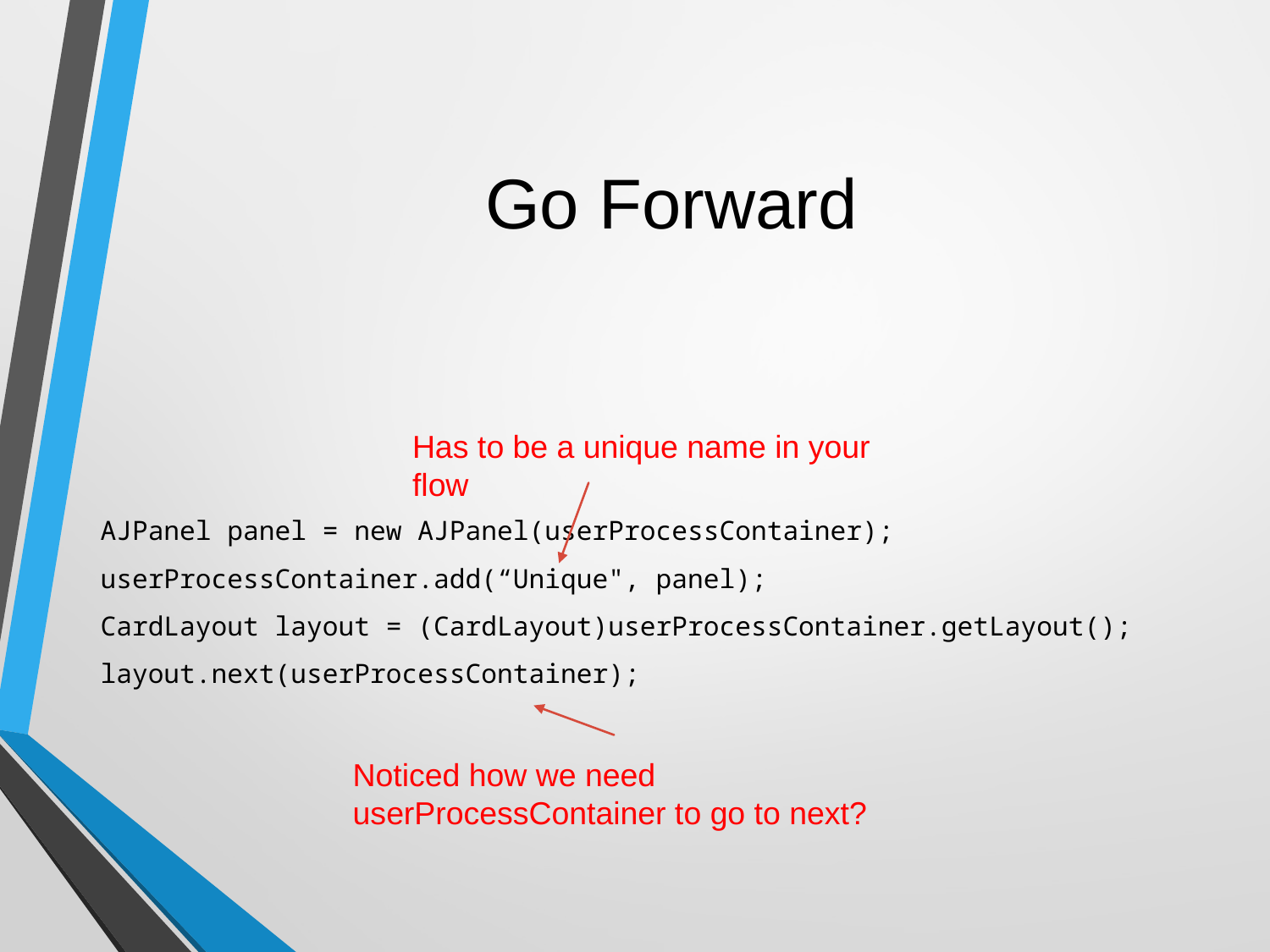

# Go Forward
AJPanel panel = new AJPanel(userProcessContainer);
userProcessContainer.add(“Unique", panel);
CardLayout layout = (CardLayout)userProcessContainer.getLayout();
layout.next(userProcessContainer);
Has to be a unique name in your flow
Noticed how we need userProcessContainer to go to next?